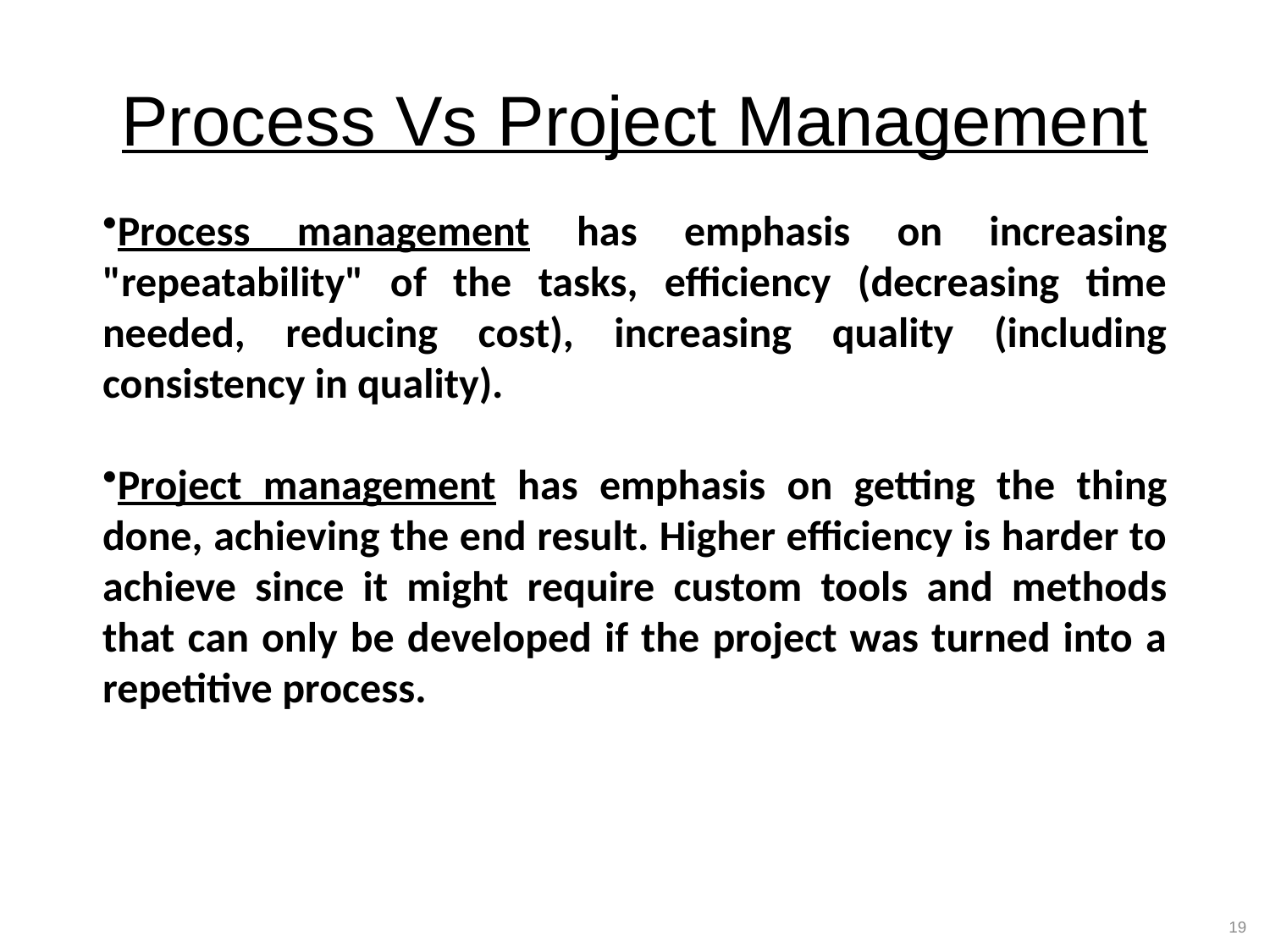

# Process Vs Project Management
Process management has emphasis on increasing "repeatability" of the tasks, efficiency (decreasing time needed, reducing cost), increasing quality (including consistency in quality).

Project management has emphasis on getting the thing done, achieving the end result. Higher efficiency is harder to achieve since it might require custom tools and methods that can only be developed if the project was turned into a repetitive process.

19